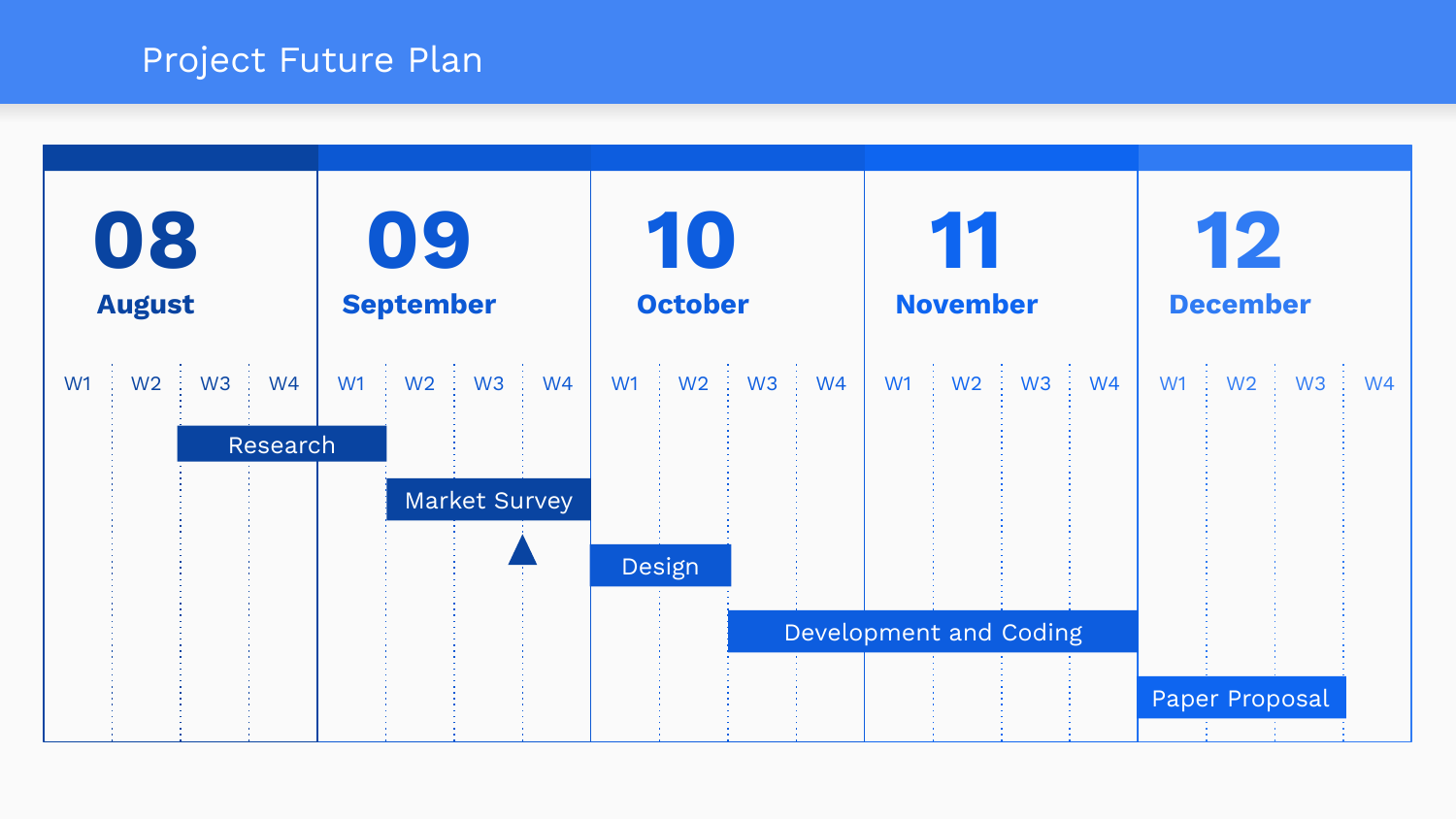

# Project Future Plan

08
August
W1
W2
W3
W4

09
September
W1
W2
W3
W4

10
October
W1
W2
W3
W4

11
November
W1
W2
W3
W4

12
December
W1
W2
W3
W4
Research
Market Survey

Design
Development and Coding
Paper Proposal